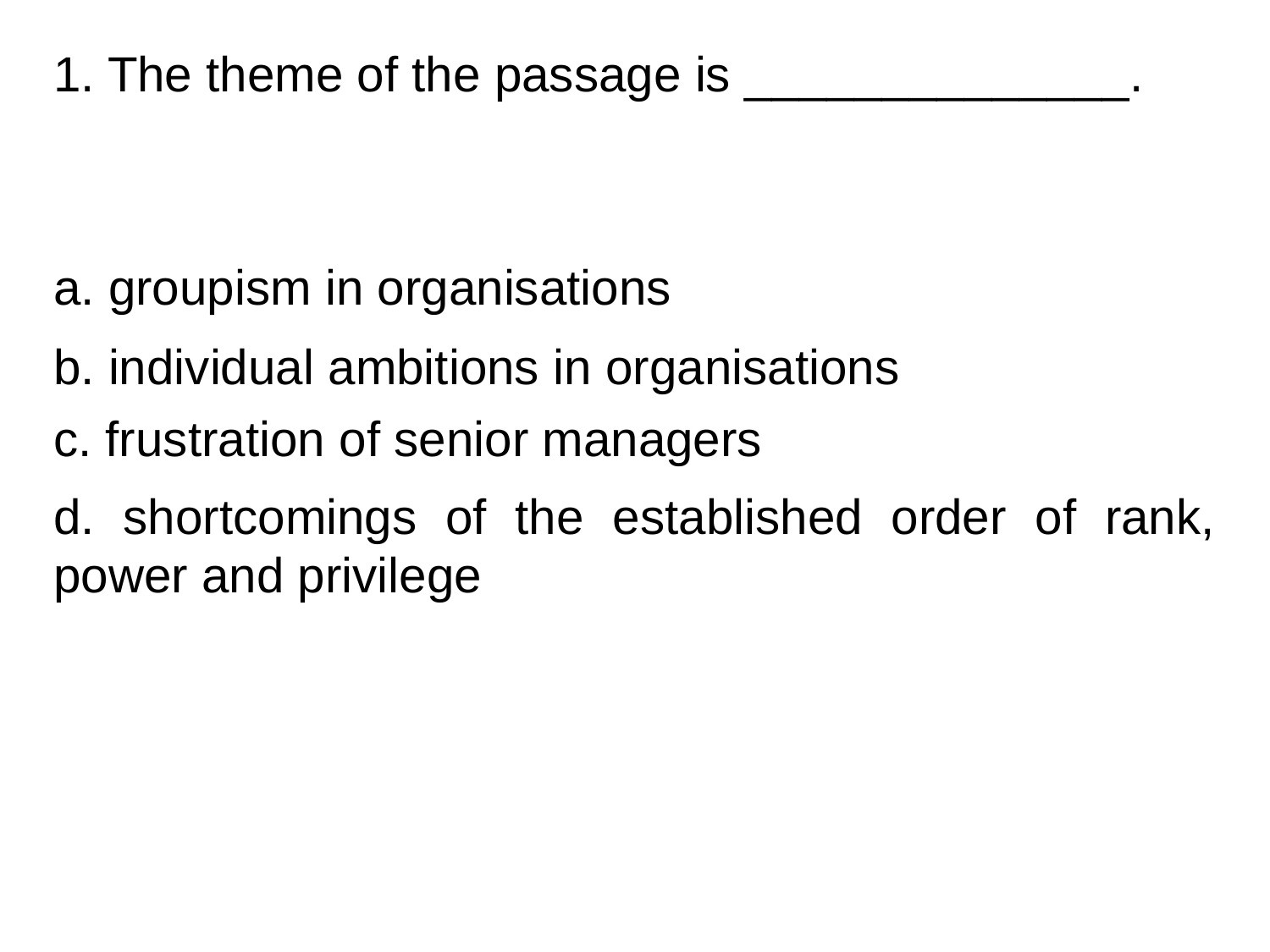

1. The theme of the passage is ______________.
a. groupism in organisations
b. individual ambitions in organisations
c. frustration of senior managers
d. shortcomings of the established order of rank, power and privilege